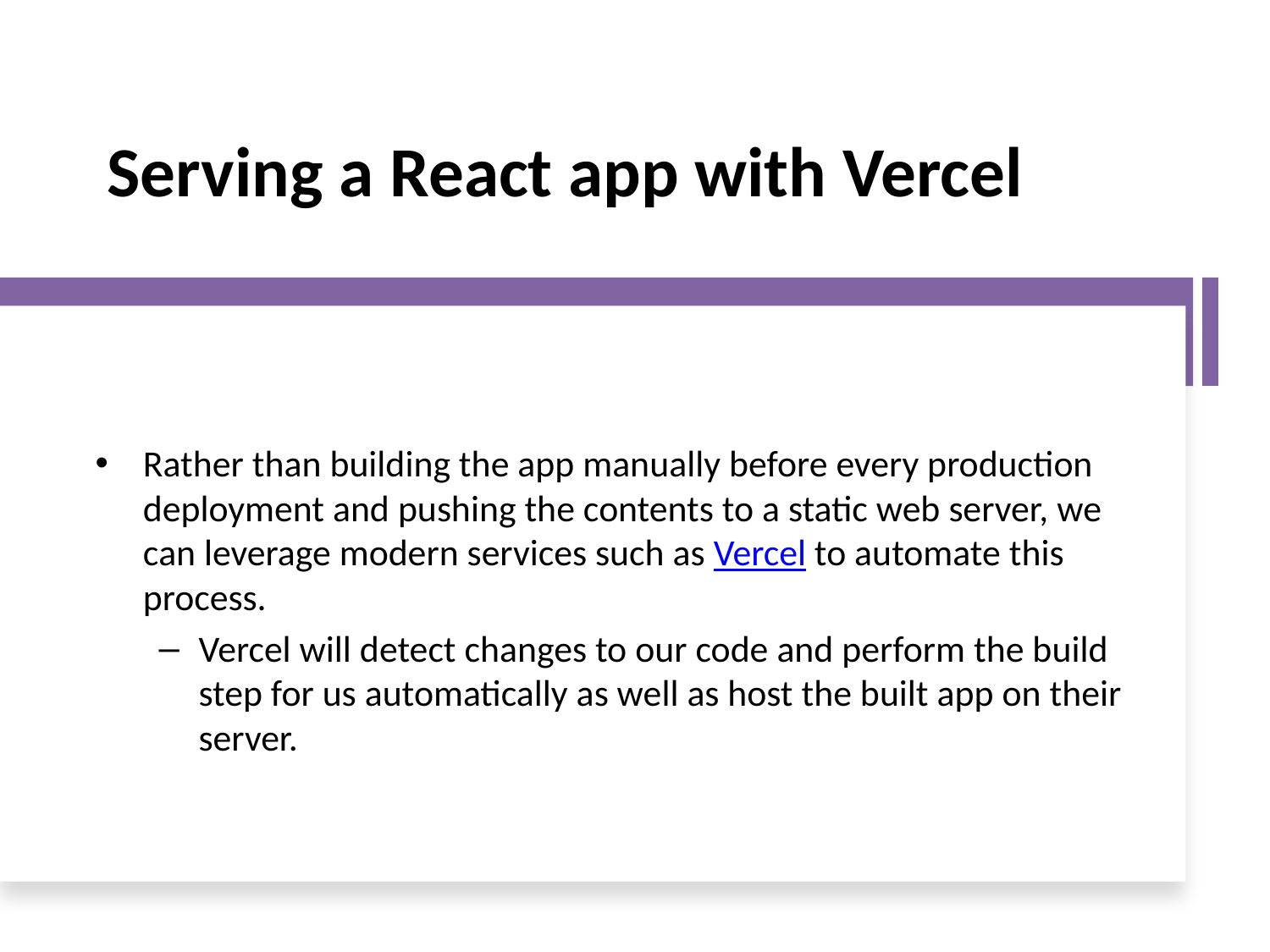

# Serving a React app with Vercel

Rather than building the app manually before every production deployment and pushing the contents to a static web server, we can leverage modern services such as Vercel to automate this process.
Vercel will detect changes to our code and perform the build step for us automatically as well as host the built app on their server.